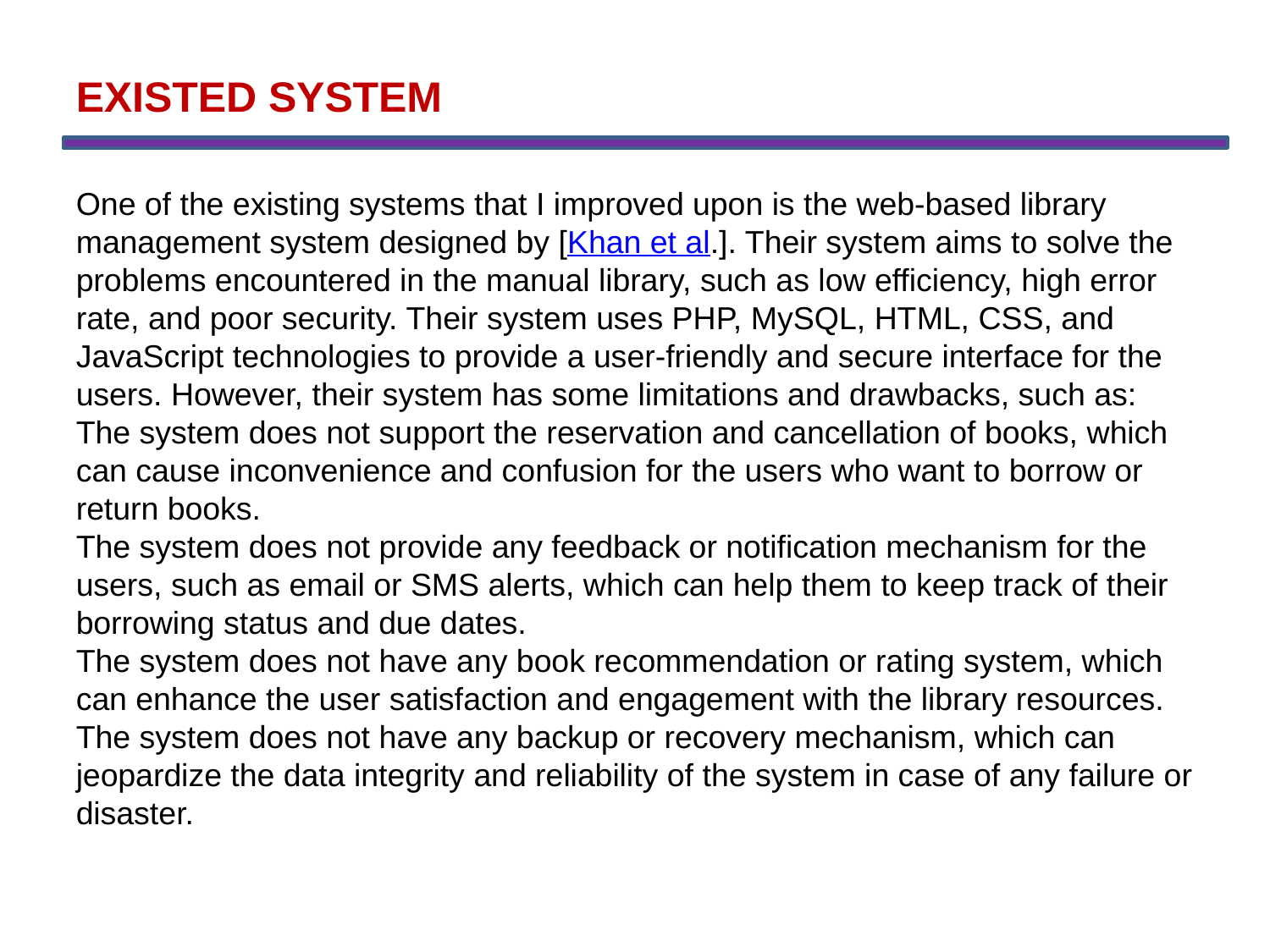

EXISTED SYSTEM

One of the existing systems that I improved upon is the web-based library management system designed by [Khan et al.]. Their system aims to solve the problems encountered in the manual library, such as low efficiency, high error rate, and poor security. Their system uses PHP, MySQL, HTML, CSS, and JavaScript technologies to provide a user-friendly and secure interface for the users. However, their system has some limitations and drawbacks, such as:
The system does not support the reservation and cancellation of books, which can cause inconvenience and confusion for the users who want to borrow or return books.
The system does not provide any feedback or notification mechanism for the users, such as email or SMS alerts, which can help them to keep track of their borrowing status and due dates.
The system does not have any book recommendation or rating system, which can enhance the user satisfaction and engagement with the library resources.
The system does not have any backup or recovery mechanism, which can jeopardize the data integrity and reliability of the system in case of any failure or disaster.